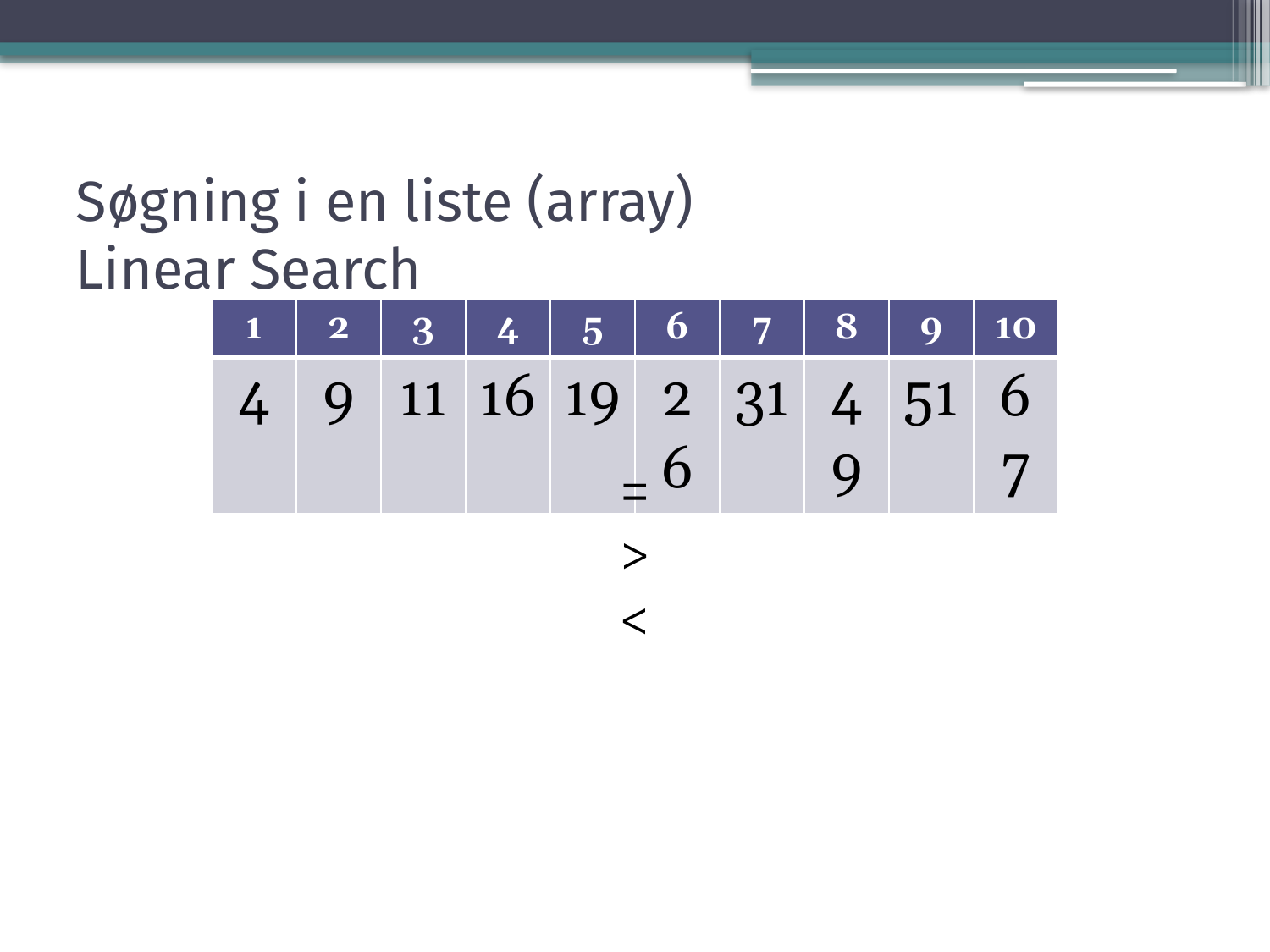

# Søgning i en liste (array) Linear Search
| 1 | 2 | 3 | 4 | 5 | 6 | 7 | 8 | 9 | 10 |
| --- | --- | --- | --- | --- | --- | --- | --- | --- | --- |
| 4 | 9 | 11 | 16 | 19 | 26 | 31 | 49 | 51 | 67 |
=
>
<